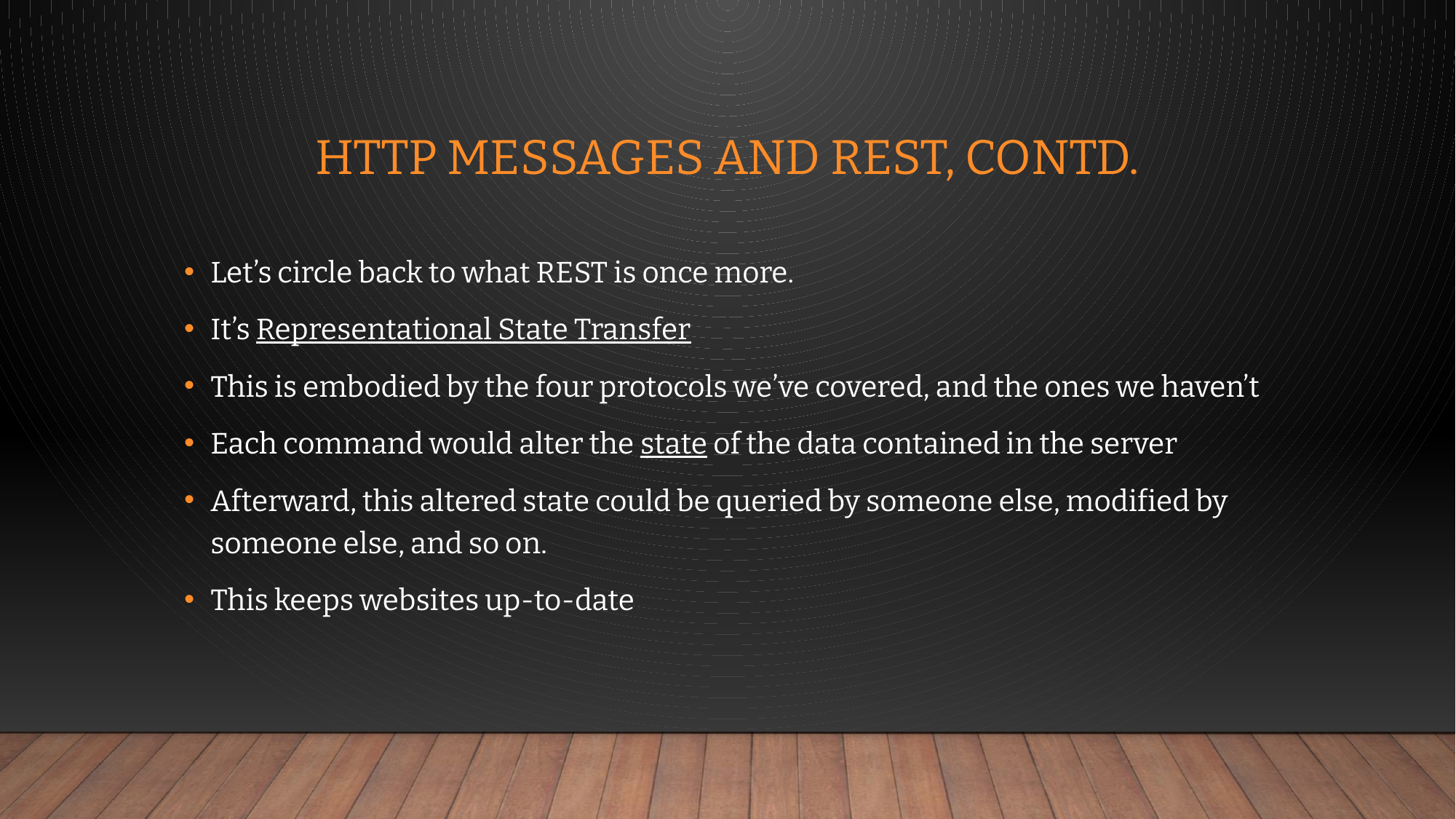

# HTTP Messages and rest, contd.
Let’s circle back to what REST is once more.
It’s Representational State Transfer
This is embodied by the four protocols we’ve covered, and the ones we haven’t
Each command would alter the state of the data contained in the server
Afterward, this altered state could be queried by someone else, modified by someone else, and so on.
This keeps websites up-to-date